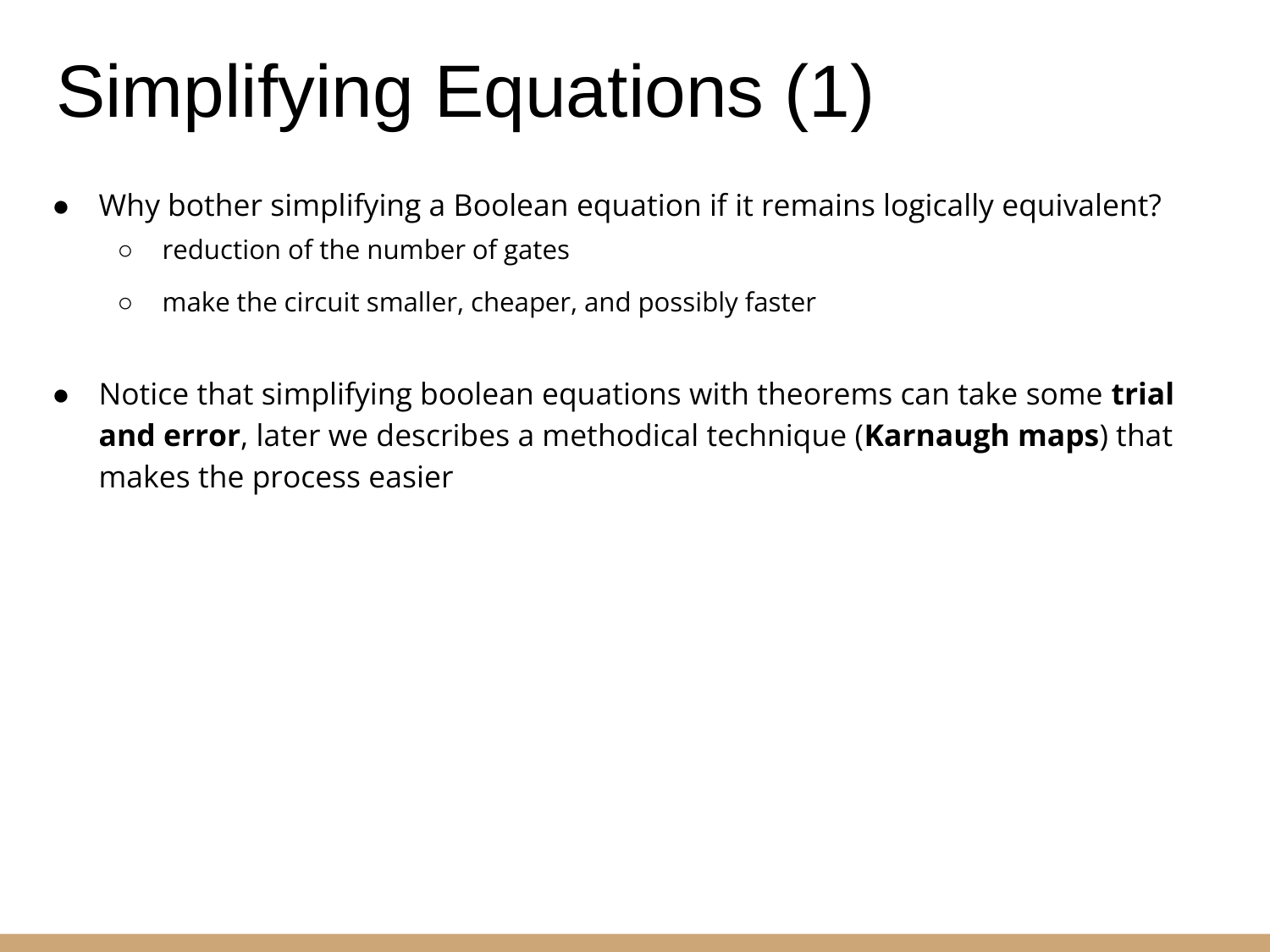

Simplifying Equations (1)
Why bother simplifying a Boolean equation if it remains logically equivalent?
reduction of the number of gates
make the circuit smaller, cheaper, and possibly faster

Notice that simplifying boolean equations with theorems can take some trial and error, later we describes a methodical technique (Karnaugh maps) that makes the process easier